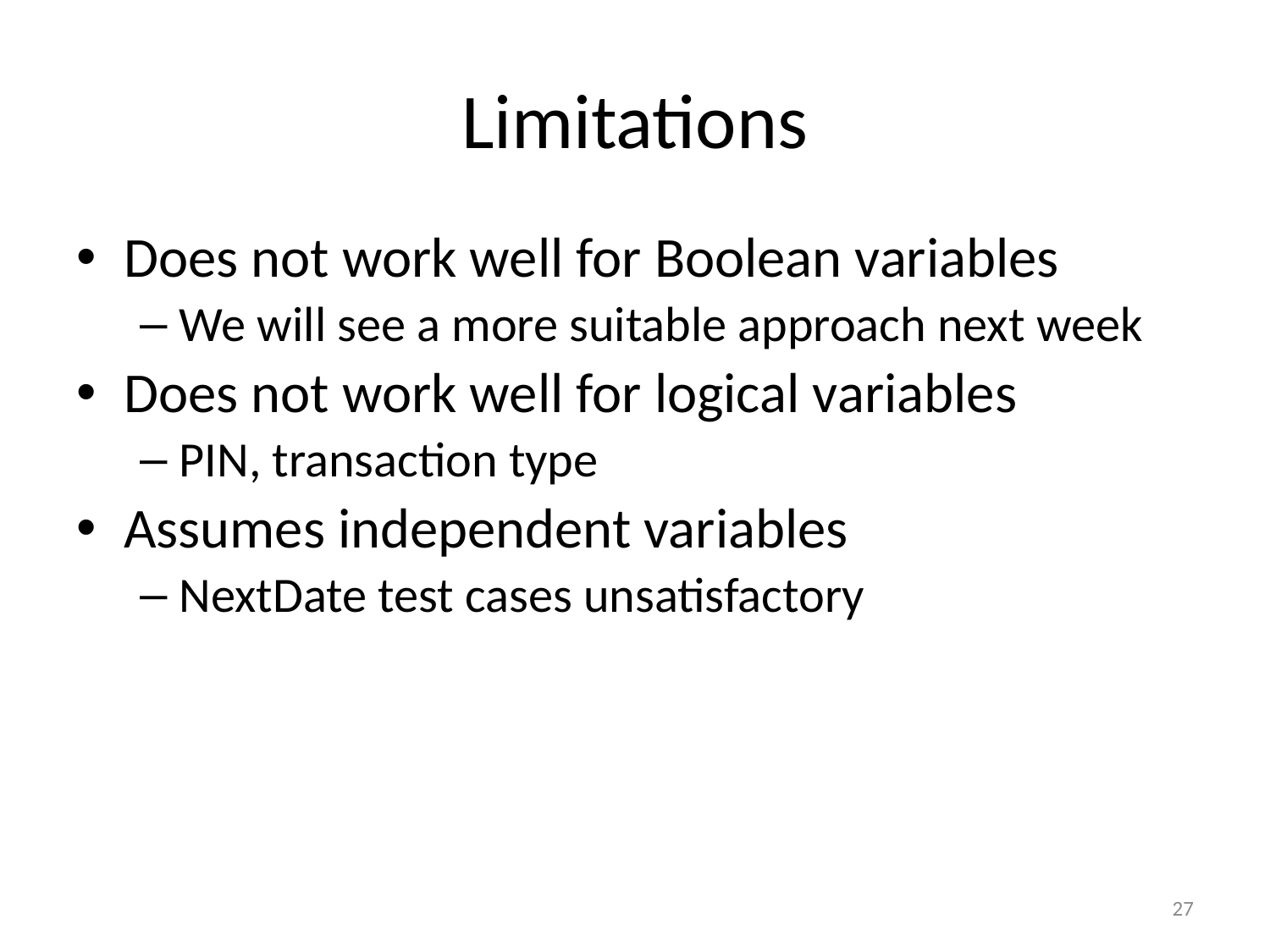

# Limitations
Does not work well for Boolean variables
We will see a more suitable approach next week
Does not work well for logical variables
PIN, transaction type
Assumes independent variables
NextDate test cases unsatisfactory
27